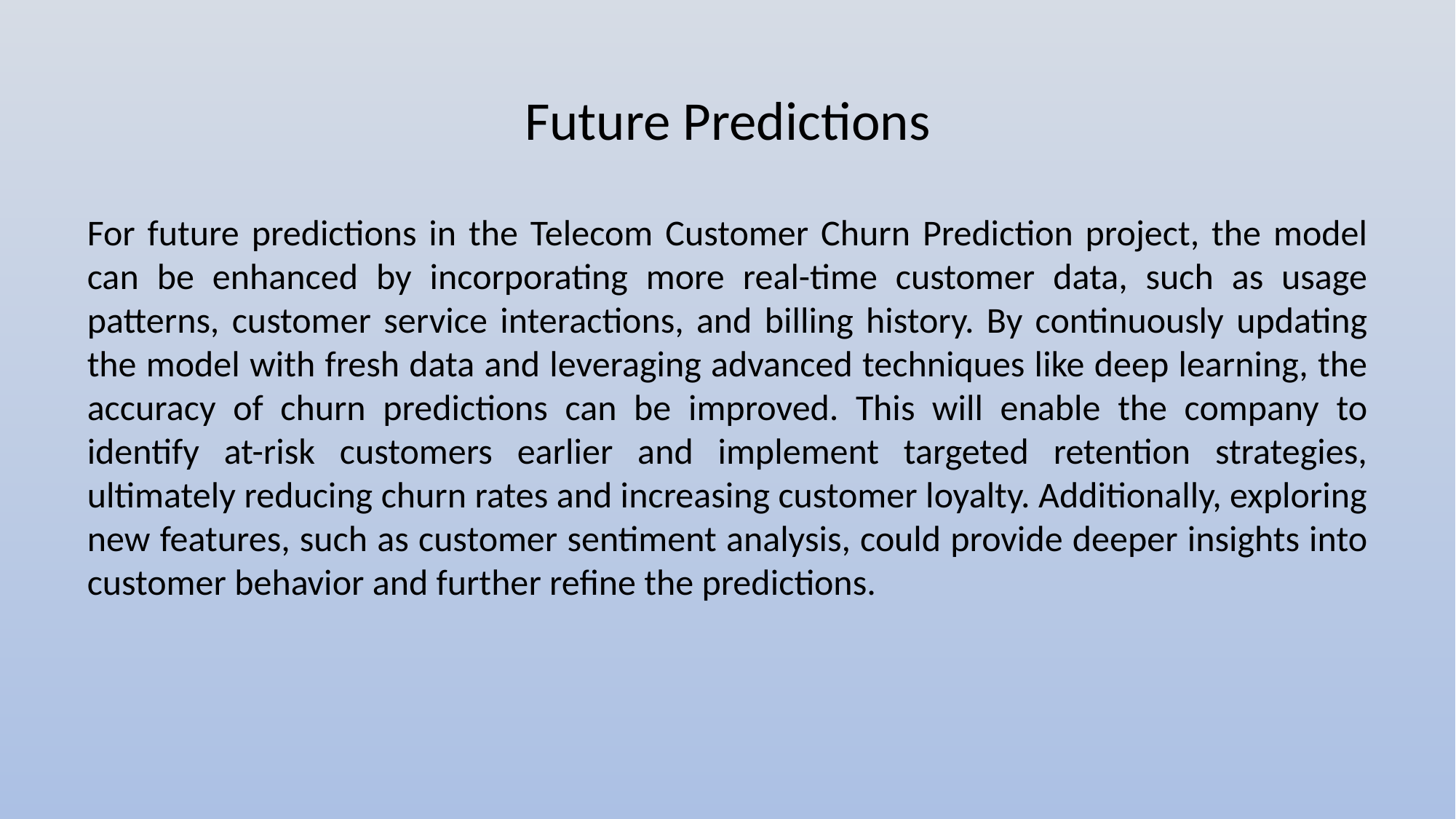

# Future Predictions
For future predictions in the Telecom Customer Churn Prediction project, the model can be enhanced by incorporating more real-time customer data, such as usage patterns, customer service interactions, and billing history. By continuously updating the model with fresh data and leveraging advanced techniques like deep learning, the accuracy of churn predictions can be improved. This will enable the company to identify at-risk customers earlier and implement targeted retention strategies, ultimately reducing churn rates and increasing customer loyalty. Additionally, exploring new features, such as customer sentiment analysis, could provide deeper insights into customer behavior and further refine the predictions.